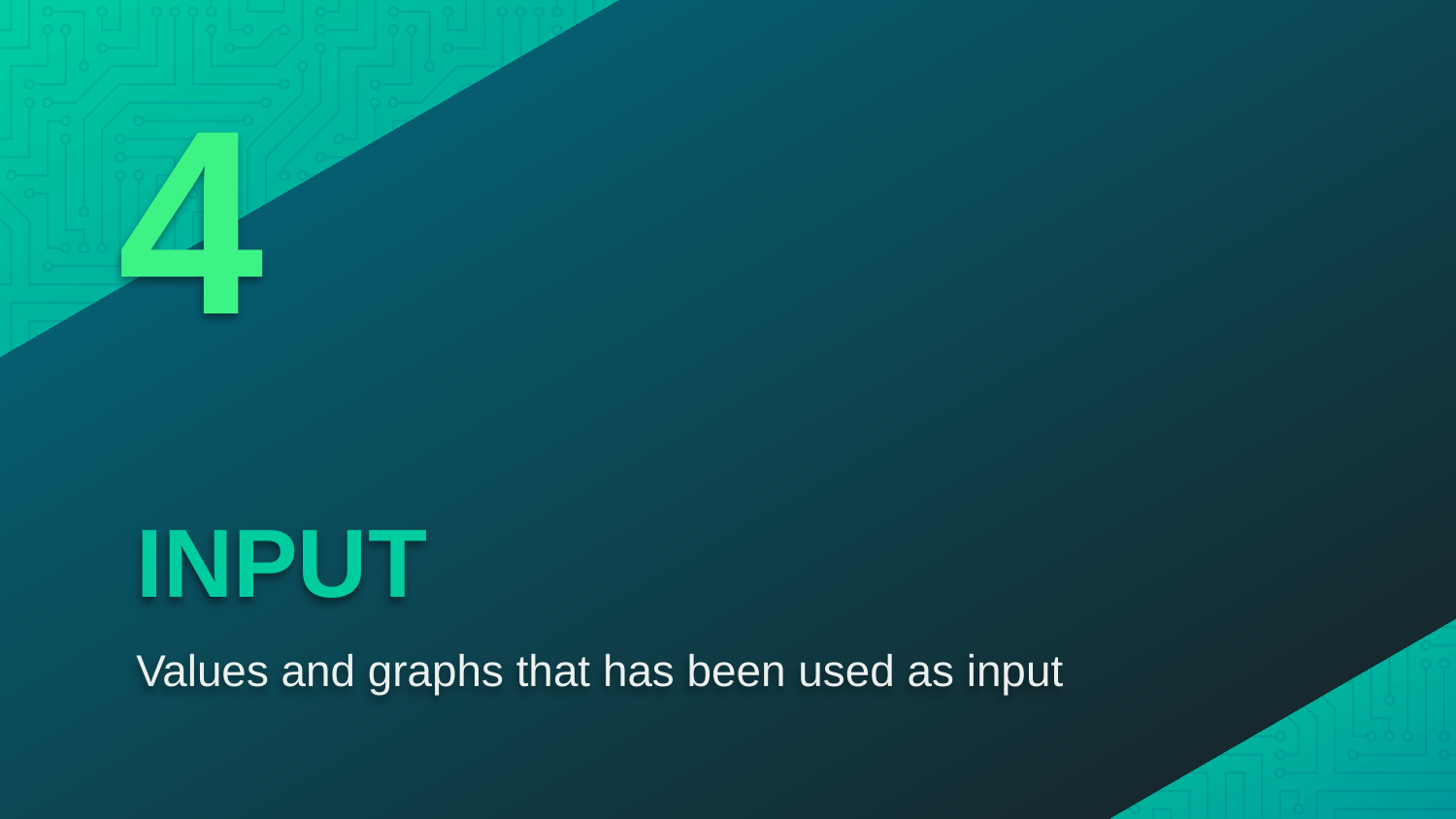

4
# INPUT
Values and graphs that has been used as input